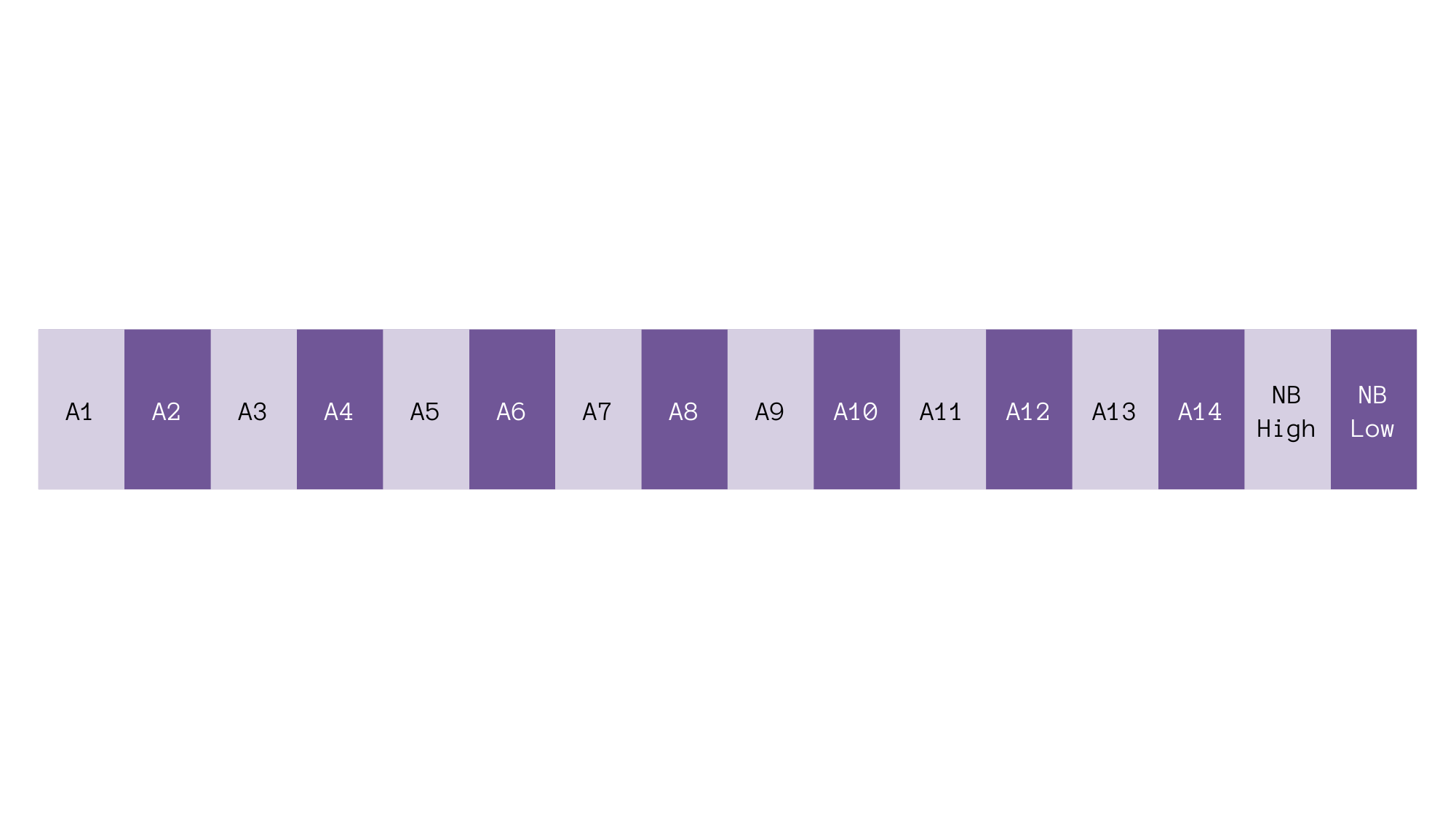

A1
A2
A3
A4
A5
A6
A7
A8
A9
A10
A11
A12
A13
A14
NB
High
NB
Low